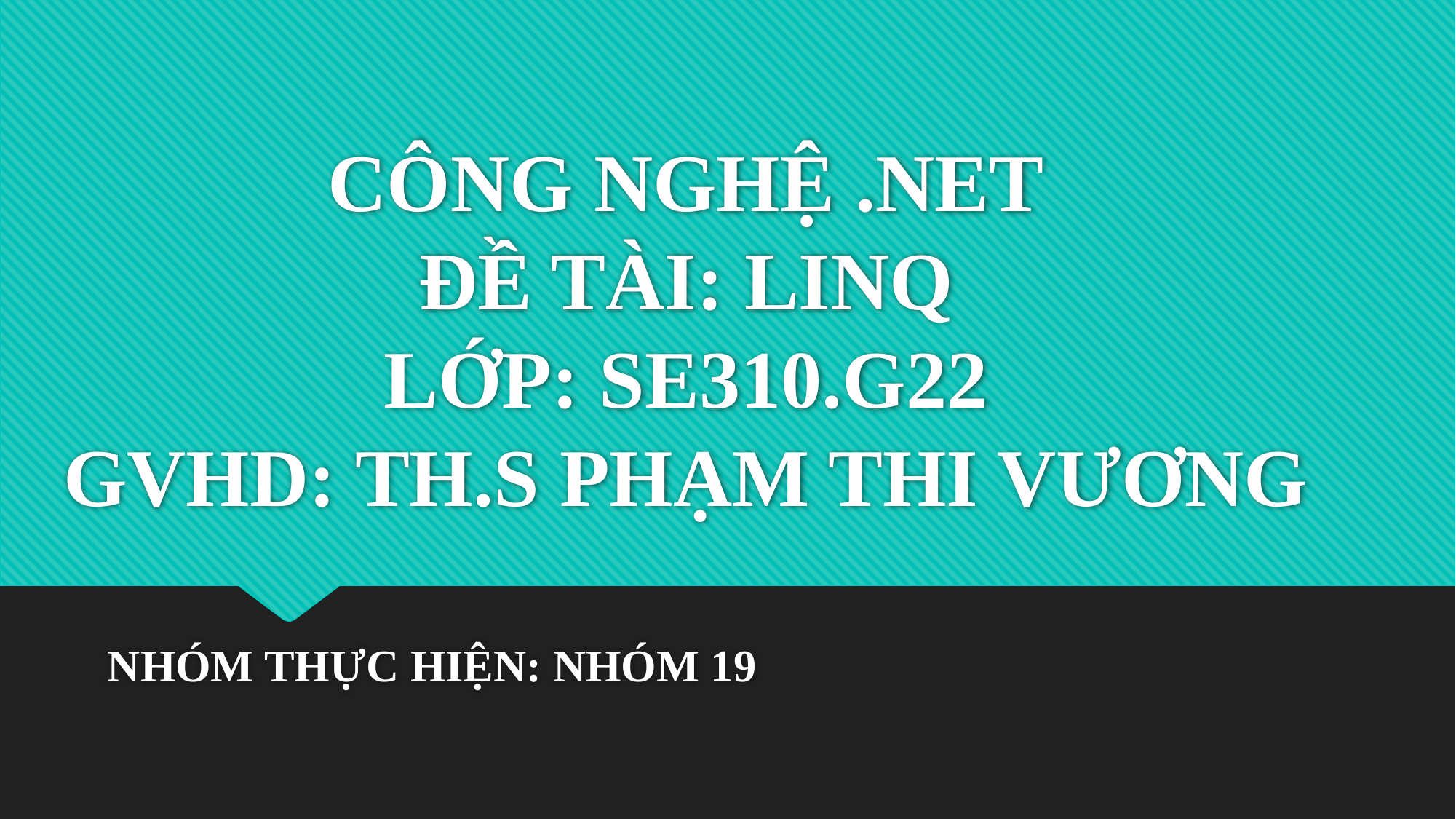

# CÔNG NGHỆ .NET ĐỀ TÀI: LINQ LỚP: SE310.G22 GVHD: TH.S PHẠM THI VƯƠNG
NHÓM THỰC HIỆN: NHÓM 19